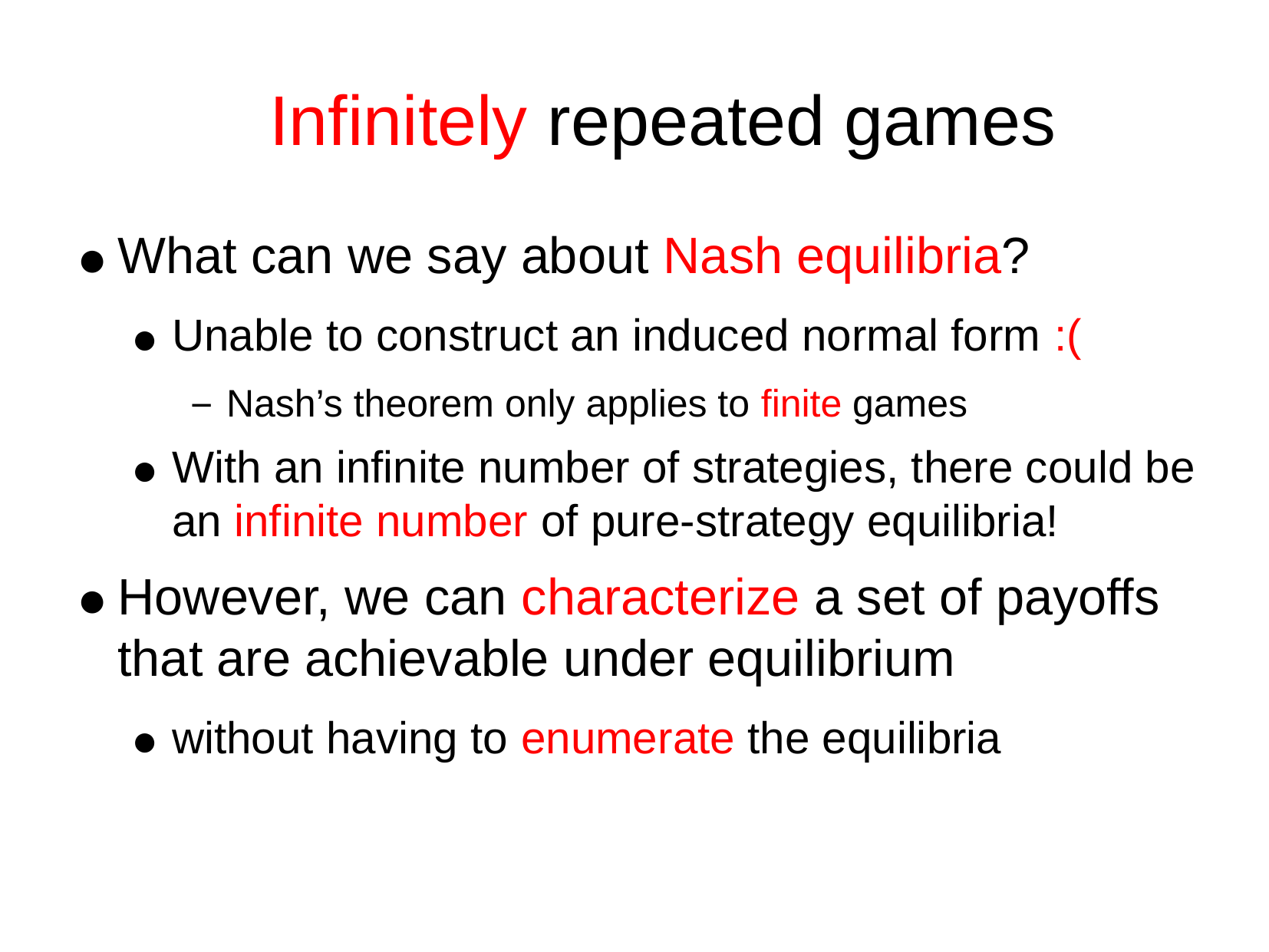

Infinitely repeated games
What can we say about Nash equilibria?
Unable to construct an induced normal form :(
Nash’s theorem only applies to finite games
With an infinite number of strategies, there could be an infinite number of pure-strategy equilibria!
However, we can characterize a set of payoffs that are achievable under equilibrium
without having to enumerate the equilibria